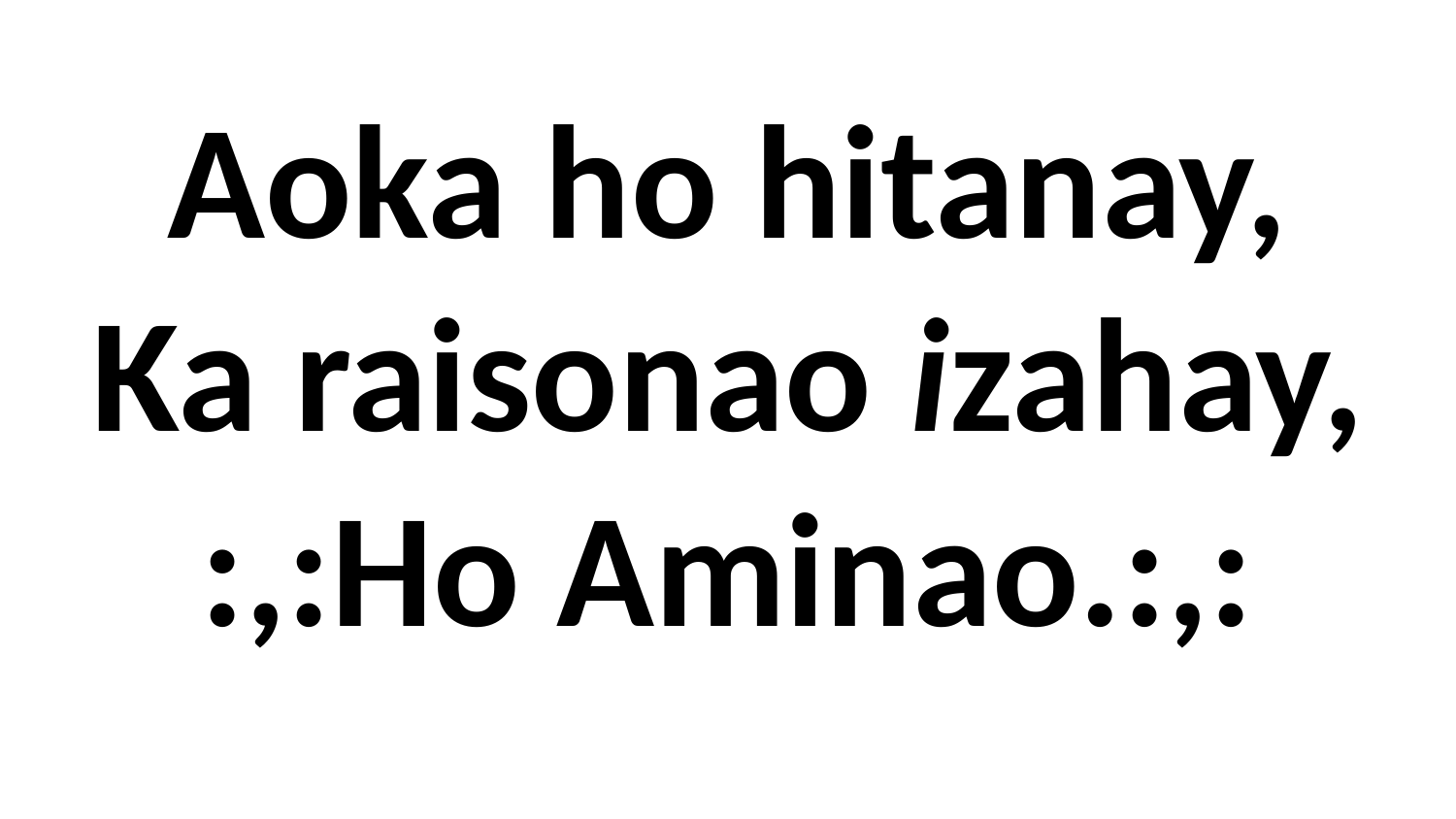

# Aoka ho hitanay, Ka raisonao izahay, :,:Ho Aminao.:,: